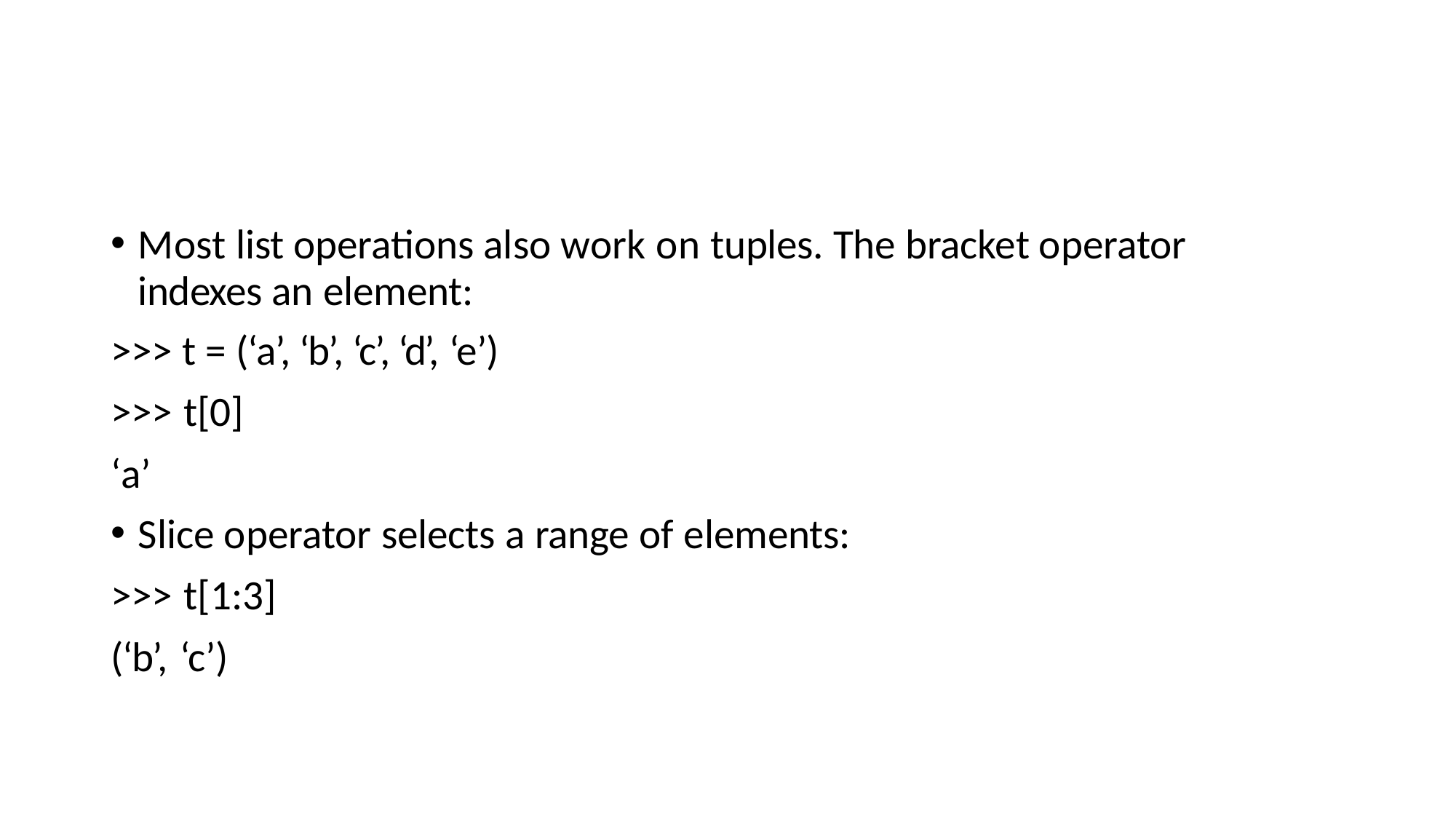

Most list operations also work on tuples. The bracket operator  indexes an element:
>>> t = (‘a’, ‘b’, ‘c’, ‘d’, ‘e’)
>>> t[0]
‘a’
Slice operator selects a range of elements:
>>> t[1:3]
(‘b’, ‘c’)